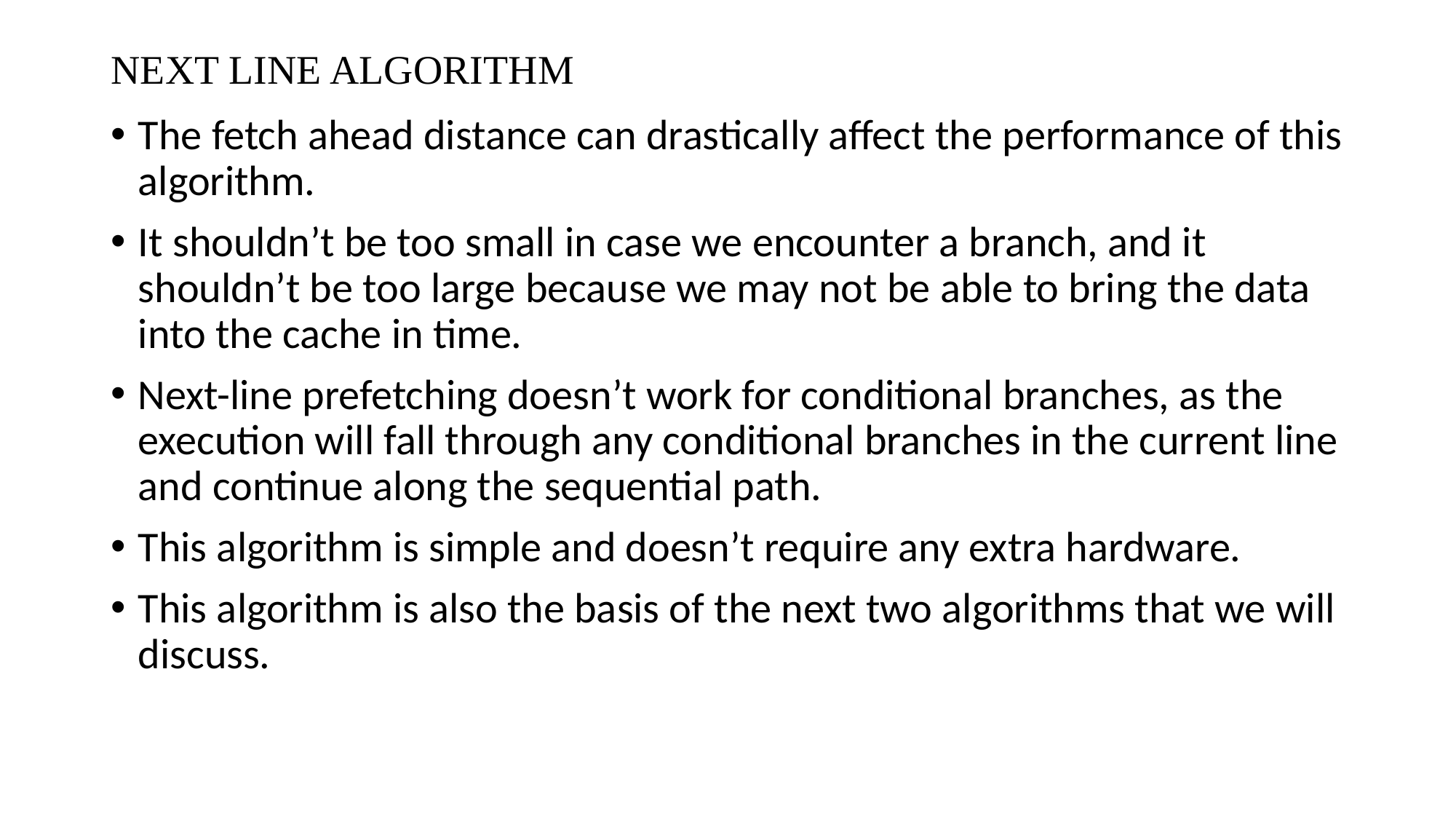

# NEXT LINE ALGORITHM
The fetch ahead distance can drastically affect the performance of this algorithm.
It shouldn’t be too small in case we encounter a branch, and it shouldn’t be too large because we may not be able to bring the data into the cache in time.
Next-line prefetching doesn’t work for conditional branches, as the execution will fall through any conditional branches in the current line and continue along the sequential path.
This algorithm is simple and doesn’t require any extra hardware.
This algorithm is also the basis of the next two algorithms that we will discuss.